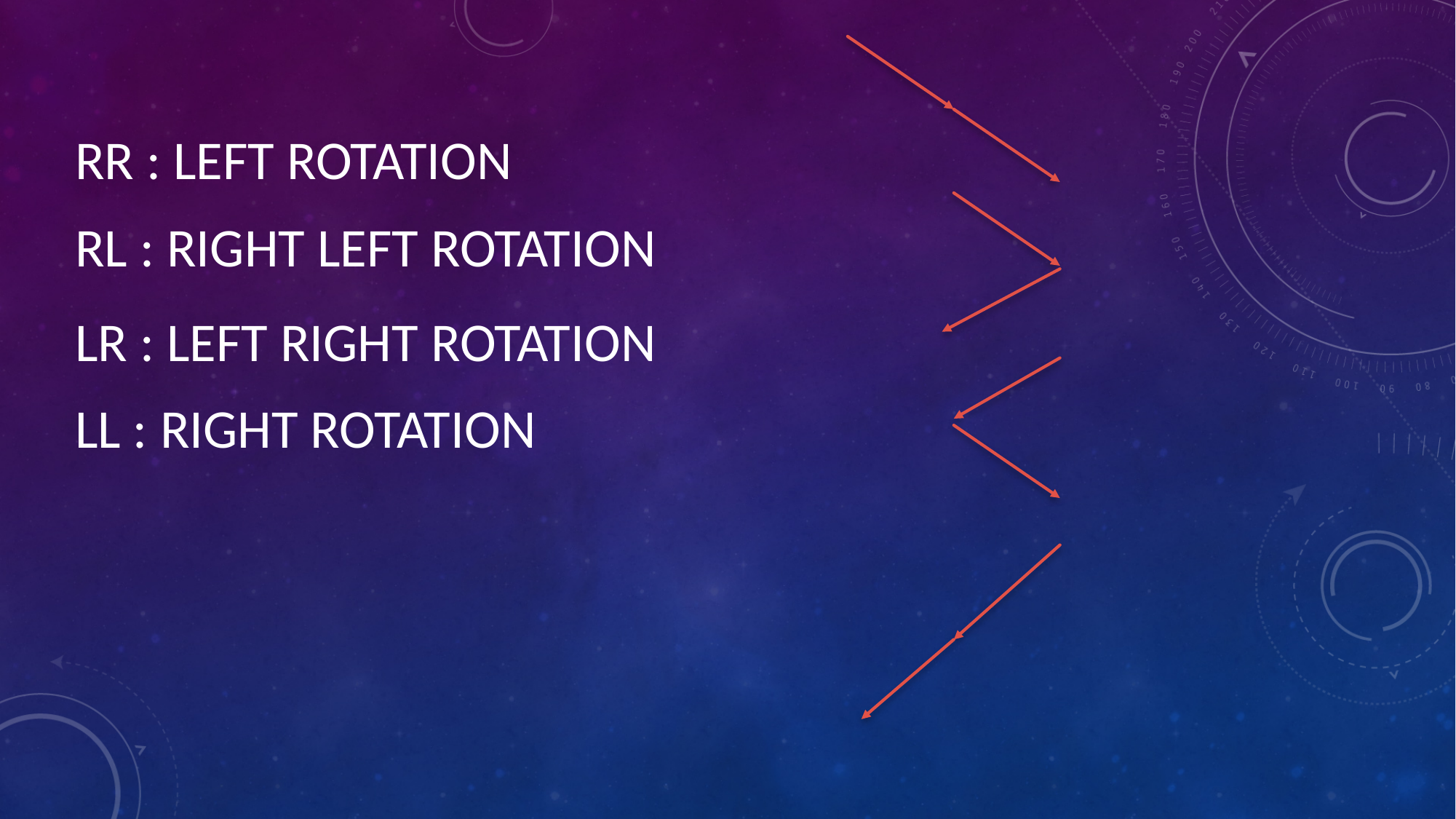

# Rr : left rotation
Rl : right left rotation
lr : left right rotation
LL : right rotation